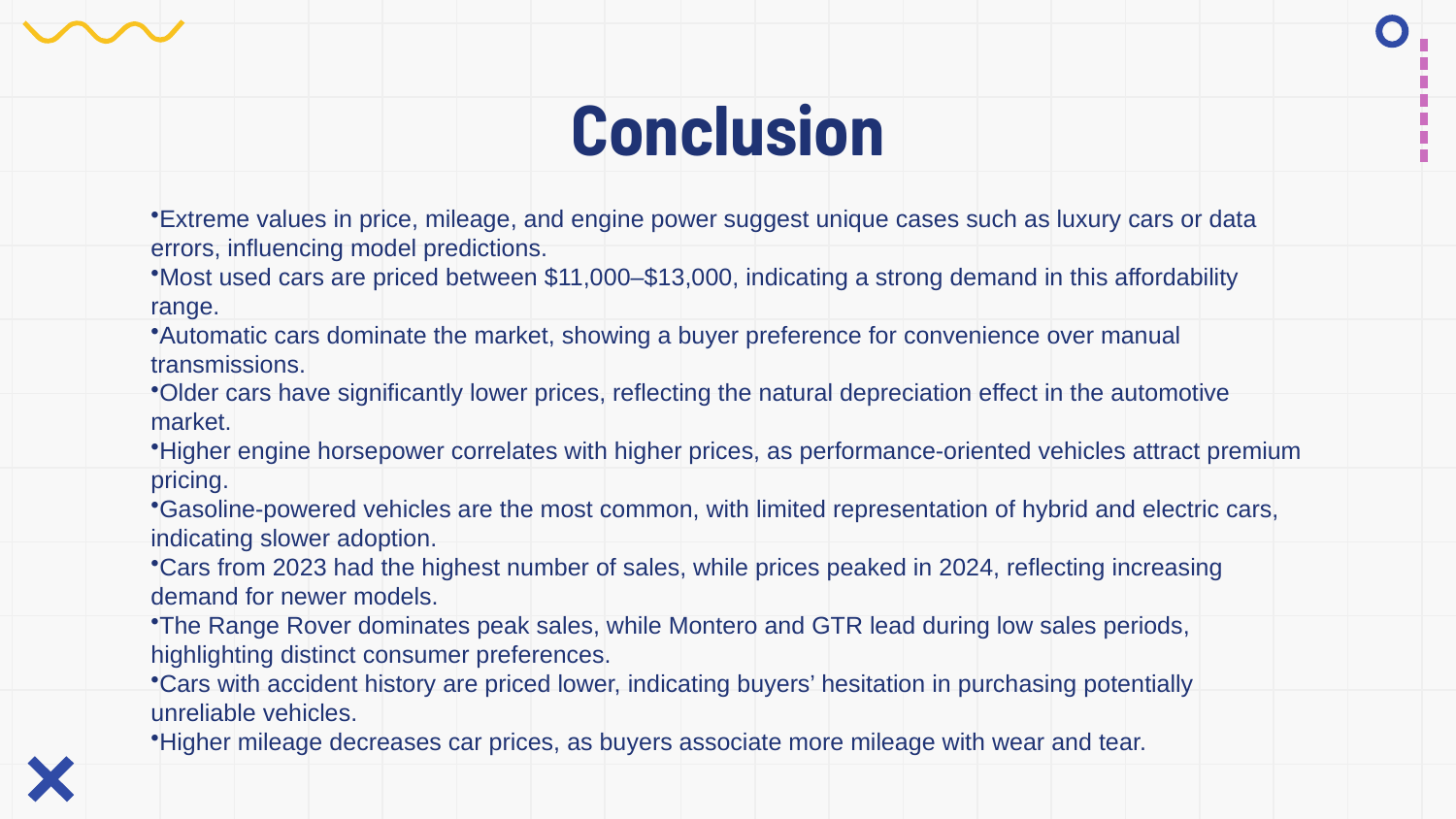

# Conclusion
Extreme values in price, mileage, and engine power suggest unique cases such as luxury cars or data errors, influencing model predictions.
Most used cars are priced between $11,000–$13,000, indicating a strong demand in this affordability range.
Automatic cars dominate the market, showing a buyer preference for convenience over manual transmissions.
Older cars have significantly lower prices, reflecting the natural depreciation effect in the automotive market.
Higher engine horsepower correlates with higher prices, as performance-oriented vehicles attract premium pricing.
Gasoline-powered vehicles are the most common, with limited representation of hybrid and electric cars, indicating slower adoption.
Cars from 2023 had the highest number of sales, while prices peaked in 2024, reflecting increasing demand for newer models.
The Range Rover dominates peak sales, while Montero and GTR lead during low sales periods, highlighting distinct consumer preferences.
Cars with accident history are priced lower, indicating buyers’ hesitation in purchasing potentially unreliable vehicles.
Higher mileage decreases car prices, as buyers associate more mileage with wear and tear.